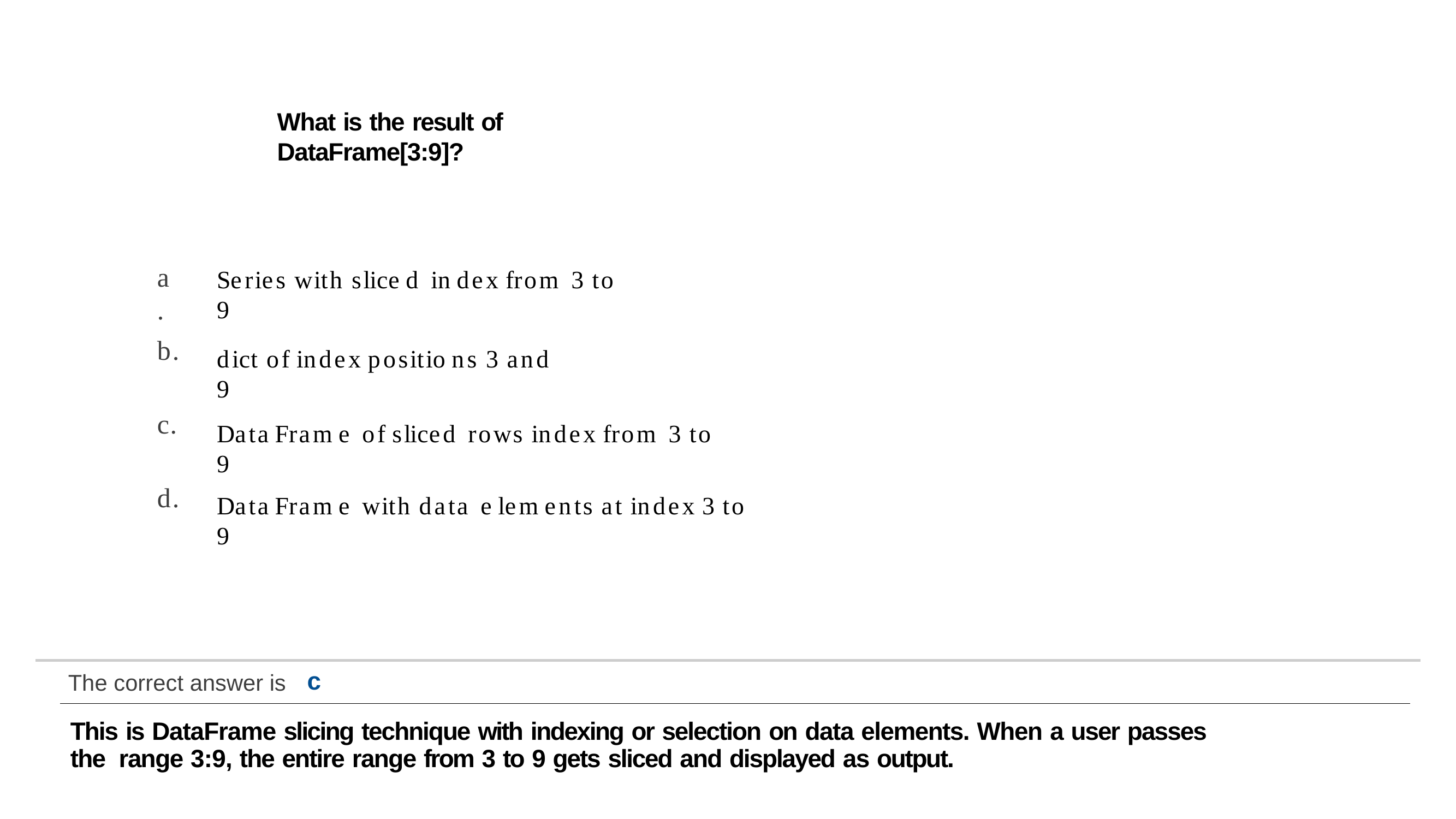

What is the result of DataFrame[3:9]?
a .
Series with slice d  in dex from  3 to 9
b.
dict of index positio ns 3 and 9
c.
Data Fram e  of sliced  rows index from  3 to 9
d.
Data Fram e  with data  e lem ents at index 3 to 9

c
The correct answer is

This is DataFrame slicing technique with indexing or selection on data elements. When a user passes the  range 3:9, the entire range from 3 to 9 gets sliced and displayed as output.